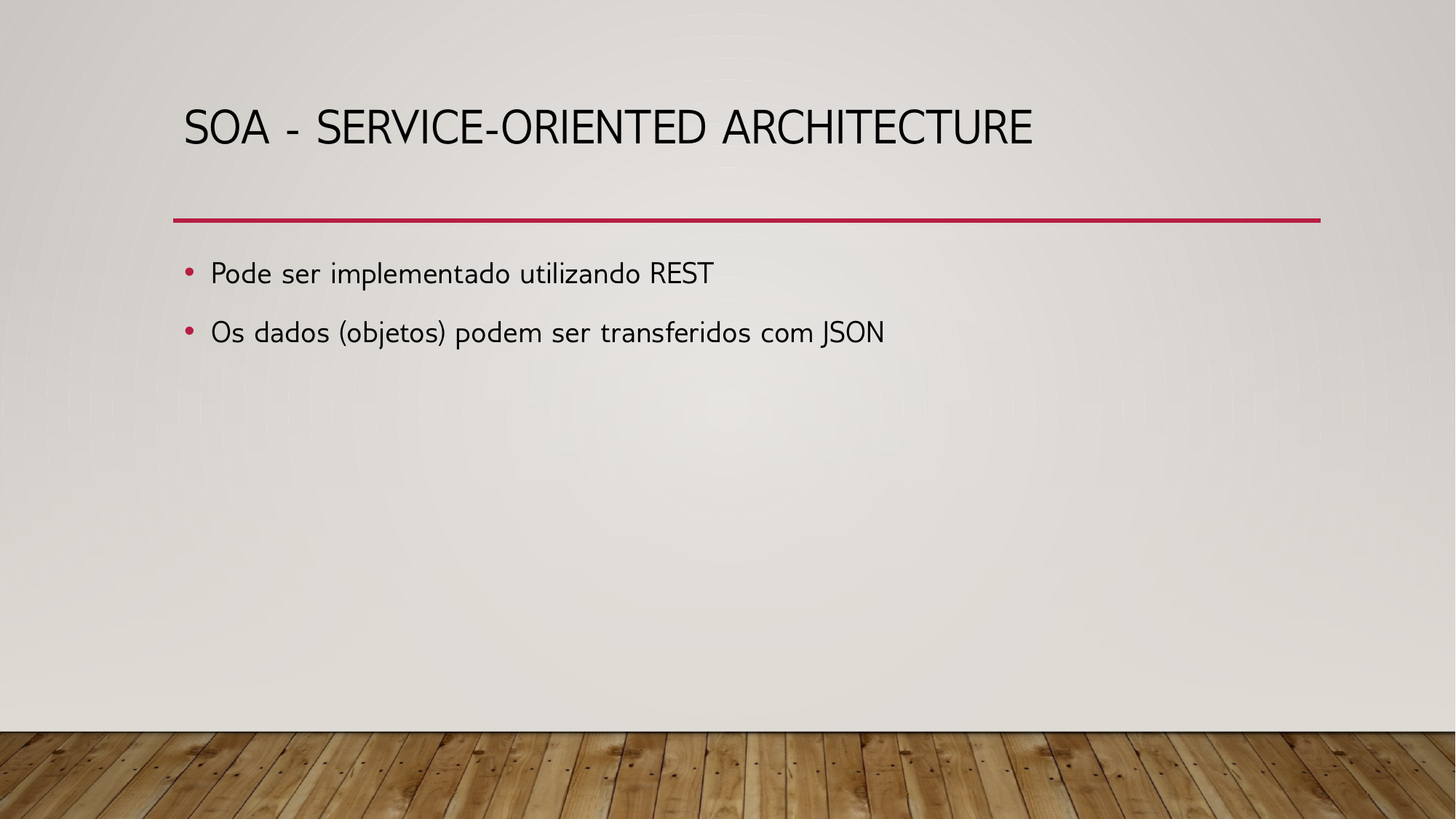

# Soa - Service-Oriented Architecture
Pode ser implementado utilizando REST
Os dados (objetos) podem ser transferidos com JSON